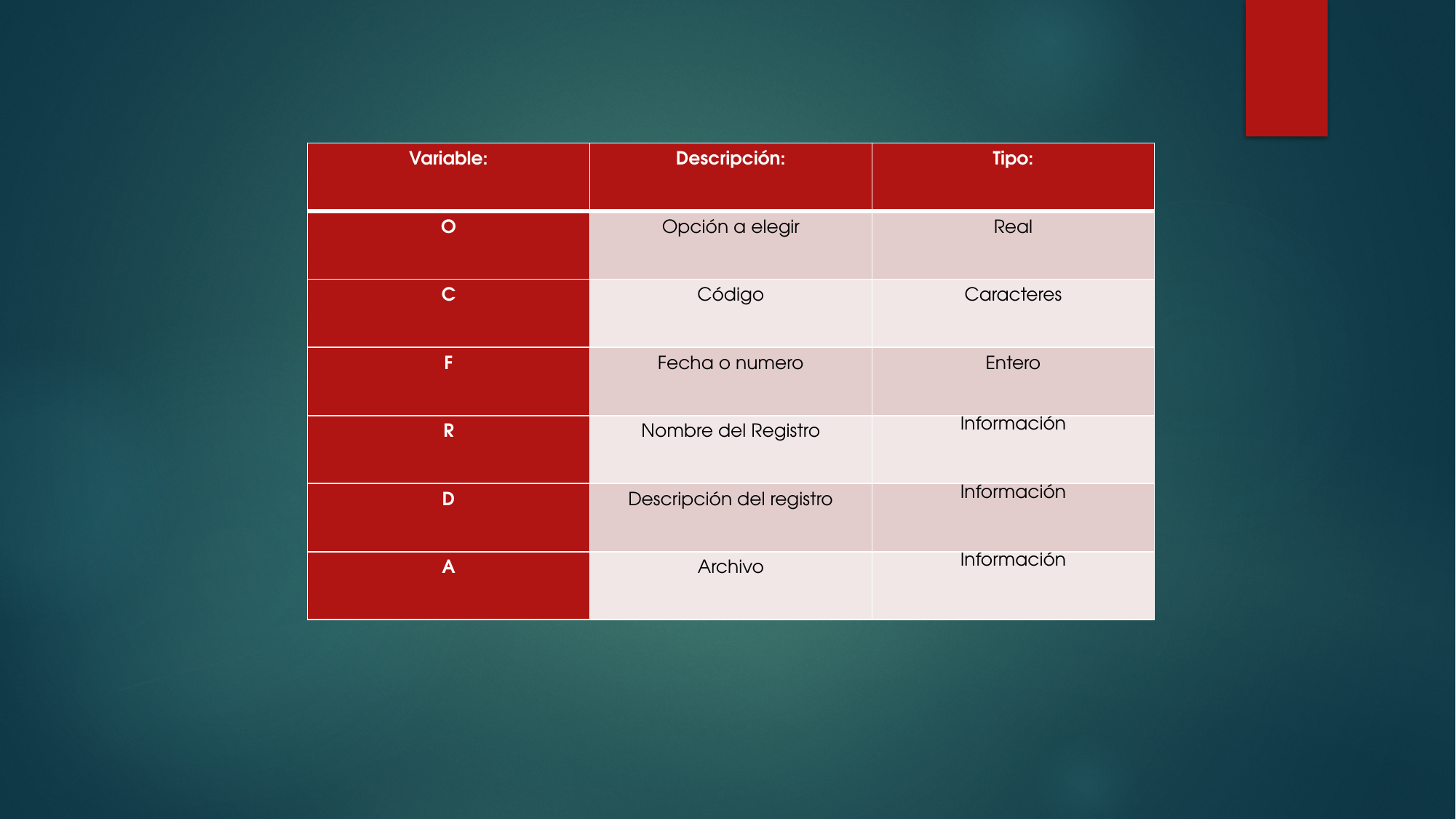

| Variable: | Descripción: | Tipo: |
| --- | --- | --- |
| O | Opción a elegir | Real |
| C | Código | Caracteres |
| F | Fecha o numero | Entero |
| R | Nombre del Registro | Información |
| D | Descripción del registro | Información |
| A | Archivo | Información |